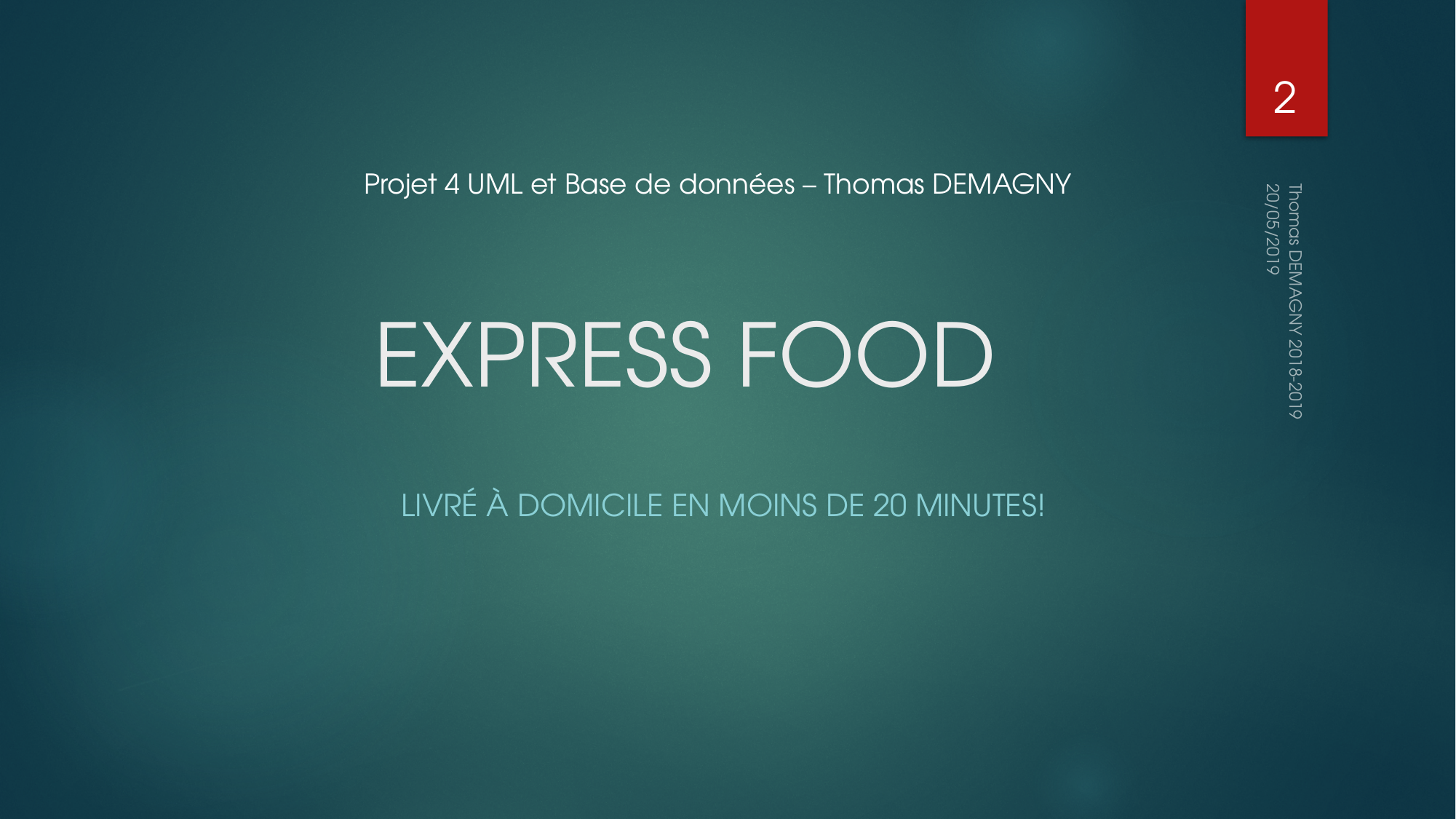

2
Projet 4 UML et Base de données – Thomas DEMAGNY
20/05/2019
# EXPRESS FOOD
Thomas DEMAGNY 2018-2019
Livré à domicile en moins de 20 minutes!